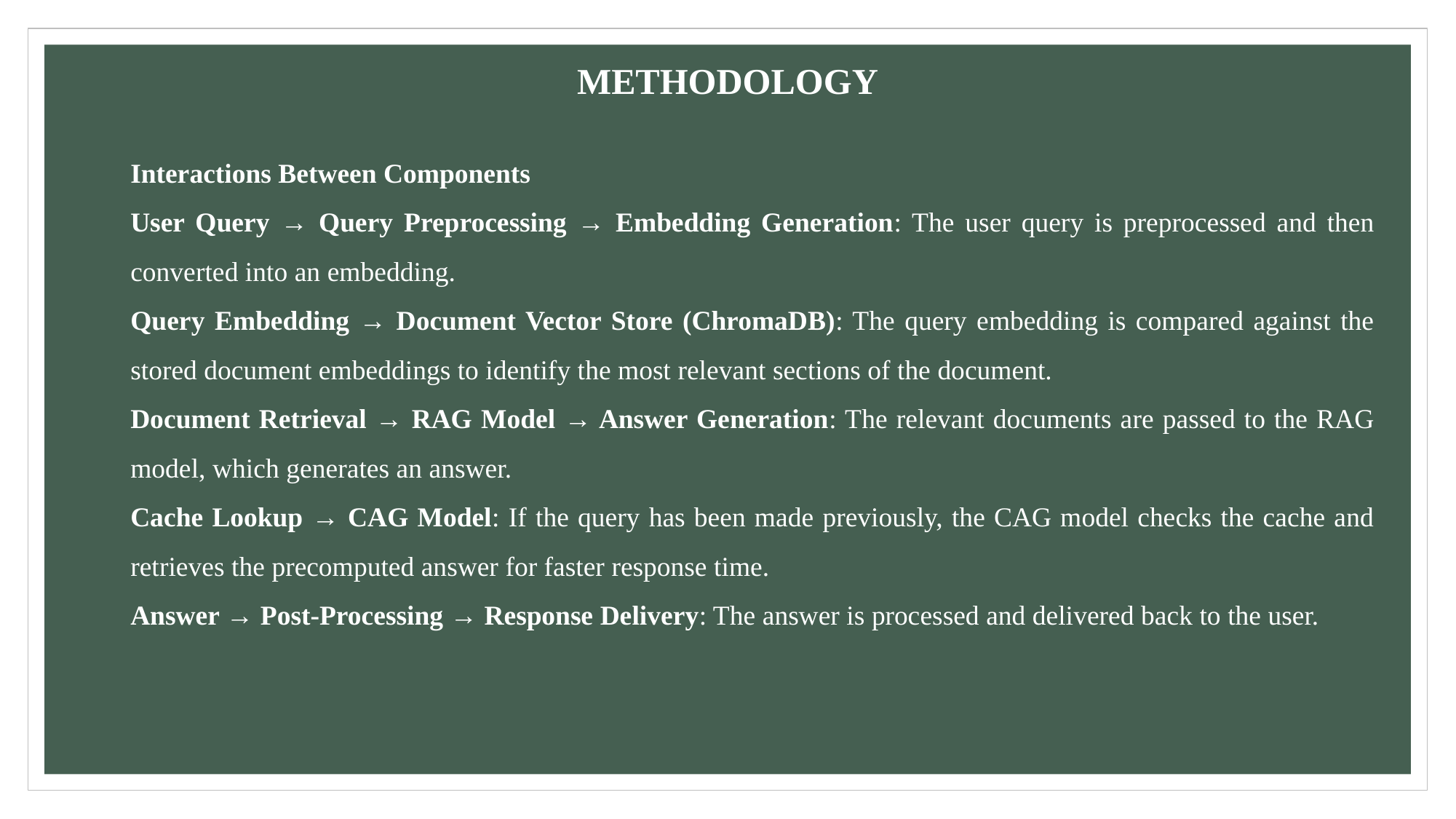

METHODOLOGY
Interactions Between Components
User Query → Query Preprocessing → Embedding Generation: The user query is preprocessed and then converted into an embedding.
Query Embedding → Document Vector Store (ChromaDB): The query embedding is compared against the stored document embeddings to identify the most relevant sections of the document.
Document Retrieval → RAG Model → Answer Generation: The relevant documents are passed to the RAG model, which generates an answer.
Cache Lookup → CAG Model: If the query has been made previously, the CAG model checks the cache and retrieves the precomputed answer for faster response time.
Answer → Post-Processing → Response Delivery: The answer is processed and delivered back to the user.